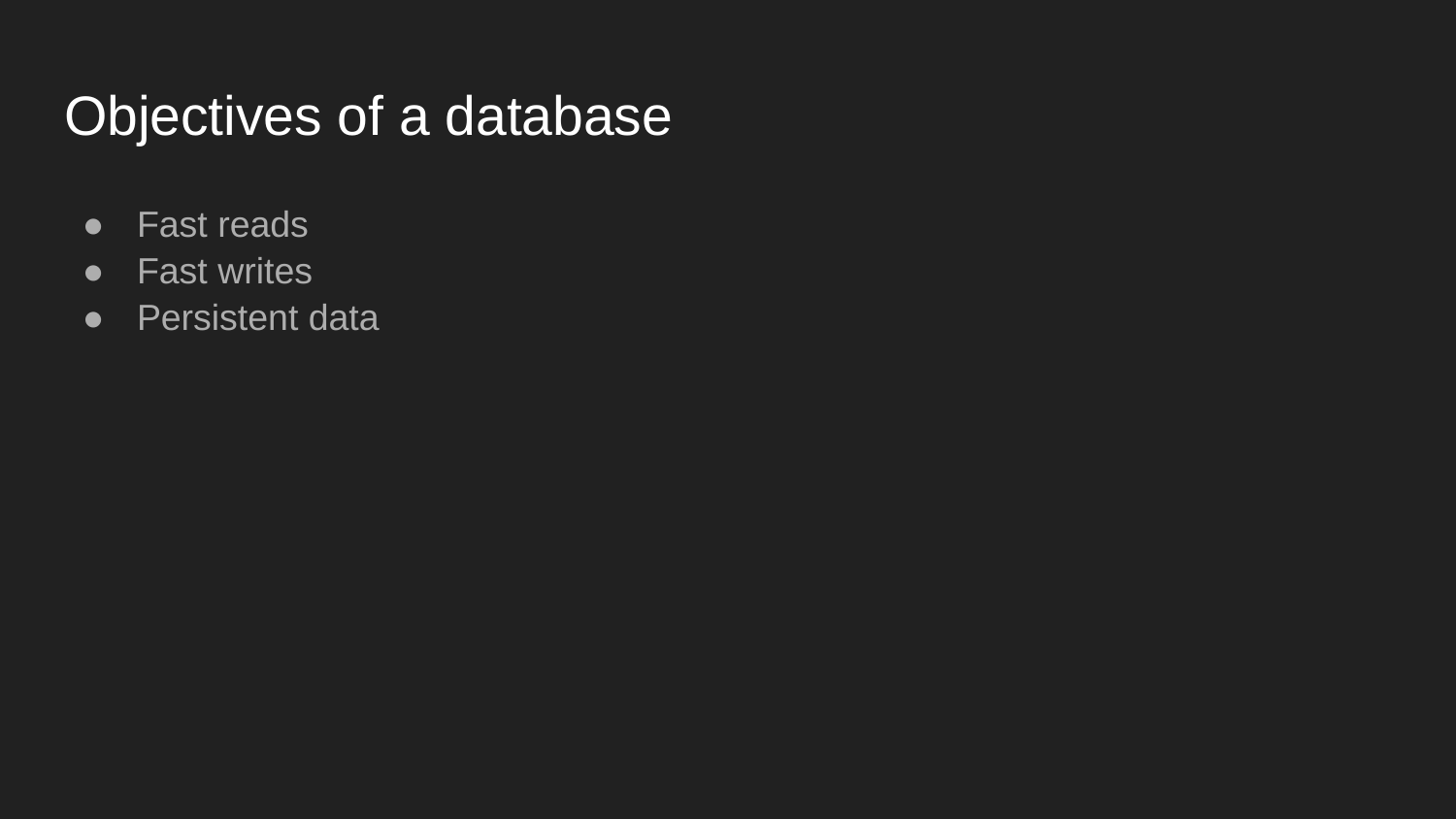

# Objectives of a database
Fast reads
Fast writes
Persistent data